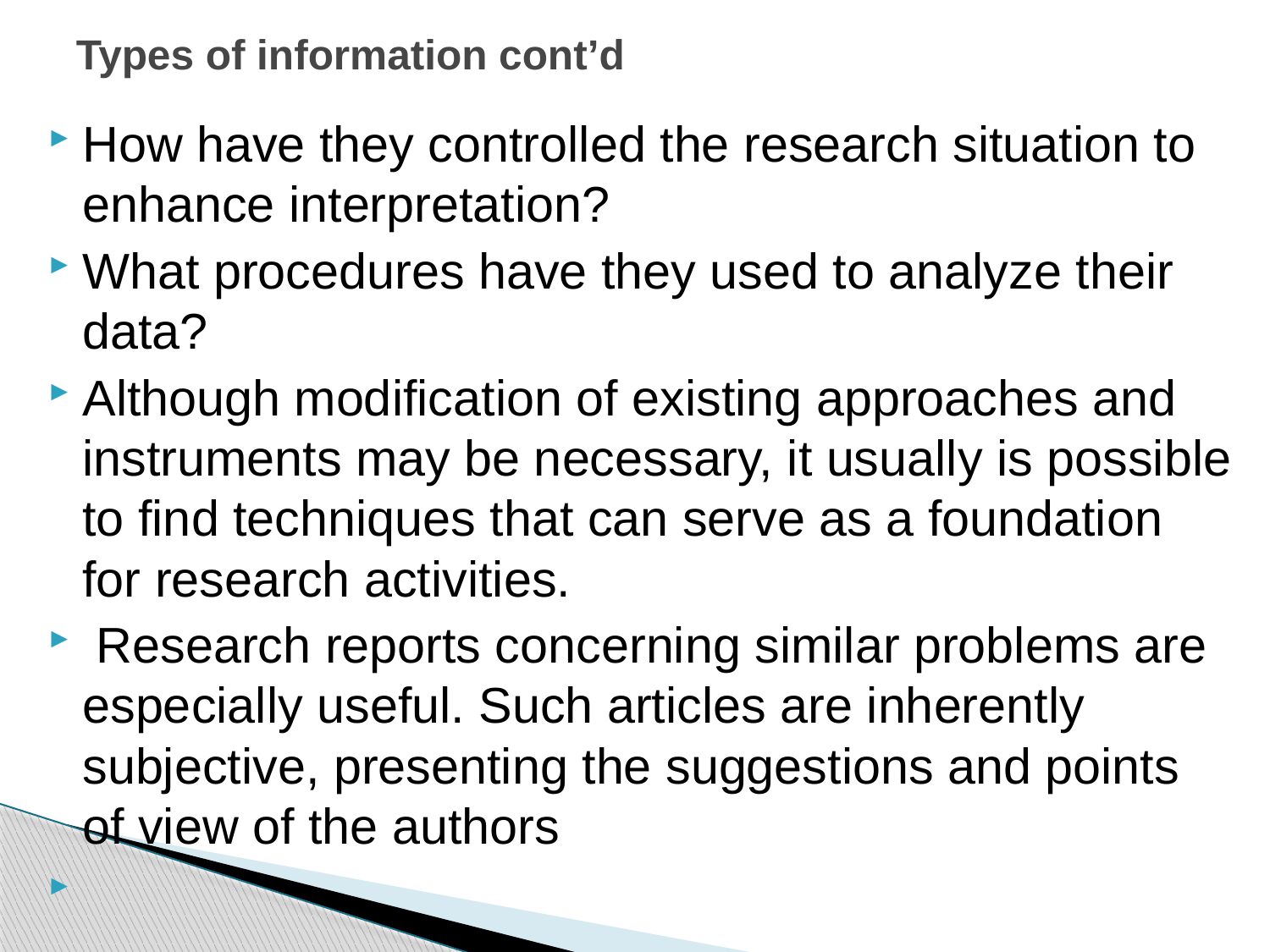

# Types of information cont’d
How have they controlled the research situation to enhance interpretation?
What procedures have they used to analyze their data?
Although modification of existing approaches and instruments may be necessary, it usually is possible to find techniques that can serve as a foundation for research activities.
 Research reports concerning similar problems are especially useful. Such articles are inherently subjective, presenting the suggestions and points of view of the authors